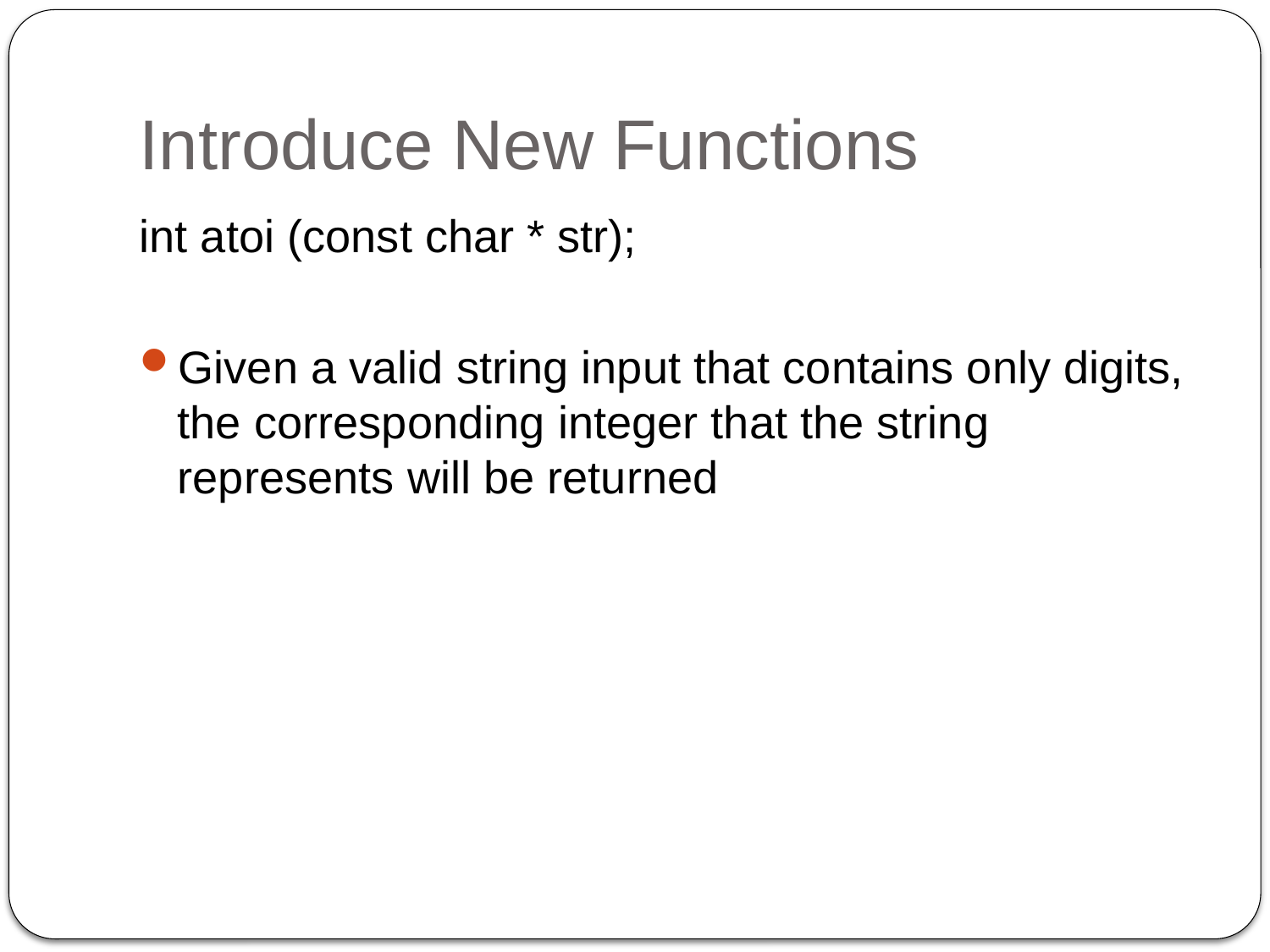

# Introduce New Functions
int atoi (const char * str);

Given a valid string input that contains only digits, the corresponding integer that the string represents will be returned